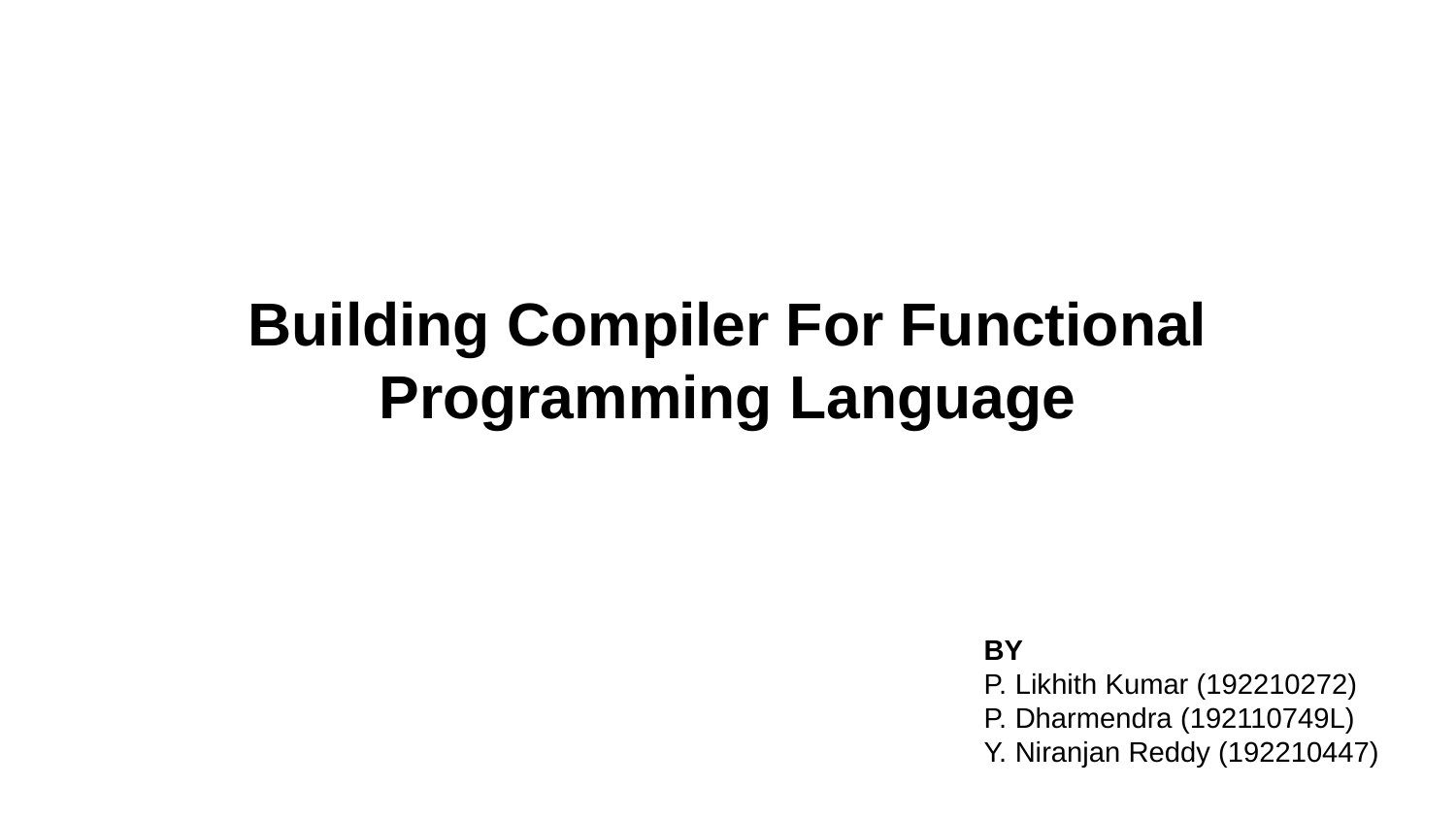

Building Compiler For Functional Programming Language
BY
P. Likhith Kumar (192210272)
P. Dharmendra (192110749L)
Y. Niranjan Reddy (192210447)